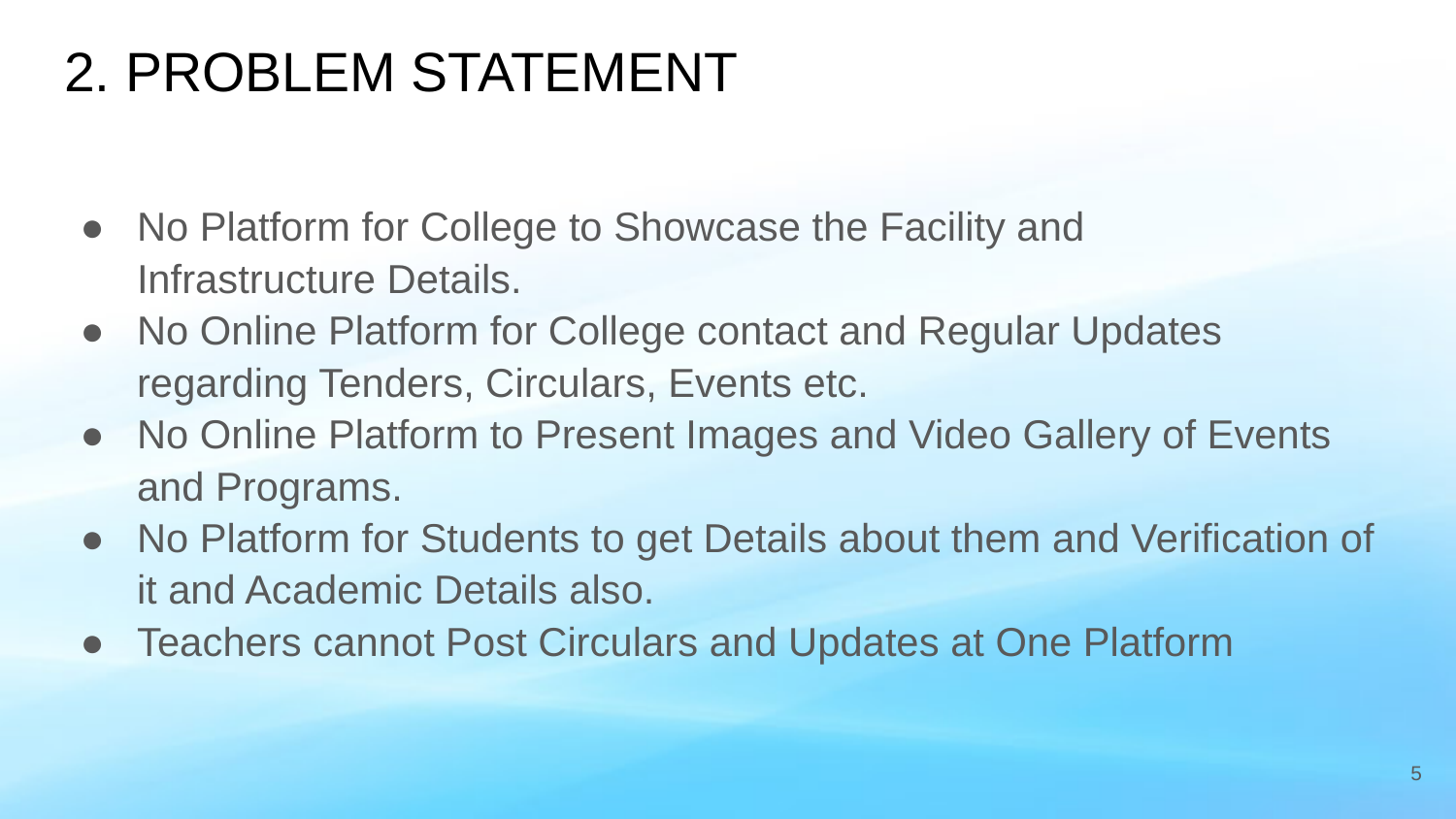

# 2. PROBLEM STATEMENT
No Platform for College to Showcase the Facility and
Infrastructure Details.
No Online Platform for College contact and Regular Updates regarding Tenders, Circulars, Events etc.
No Online Platform to Present Images and Video Gallery of Events and Programs.
No Platform for Students to get Details about them and Verification of it and Academic Details also.
Teachers cannot Post Circulars and Updates at One Platform
5